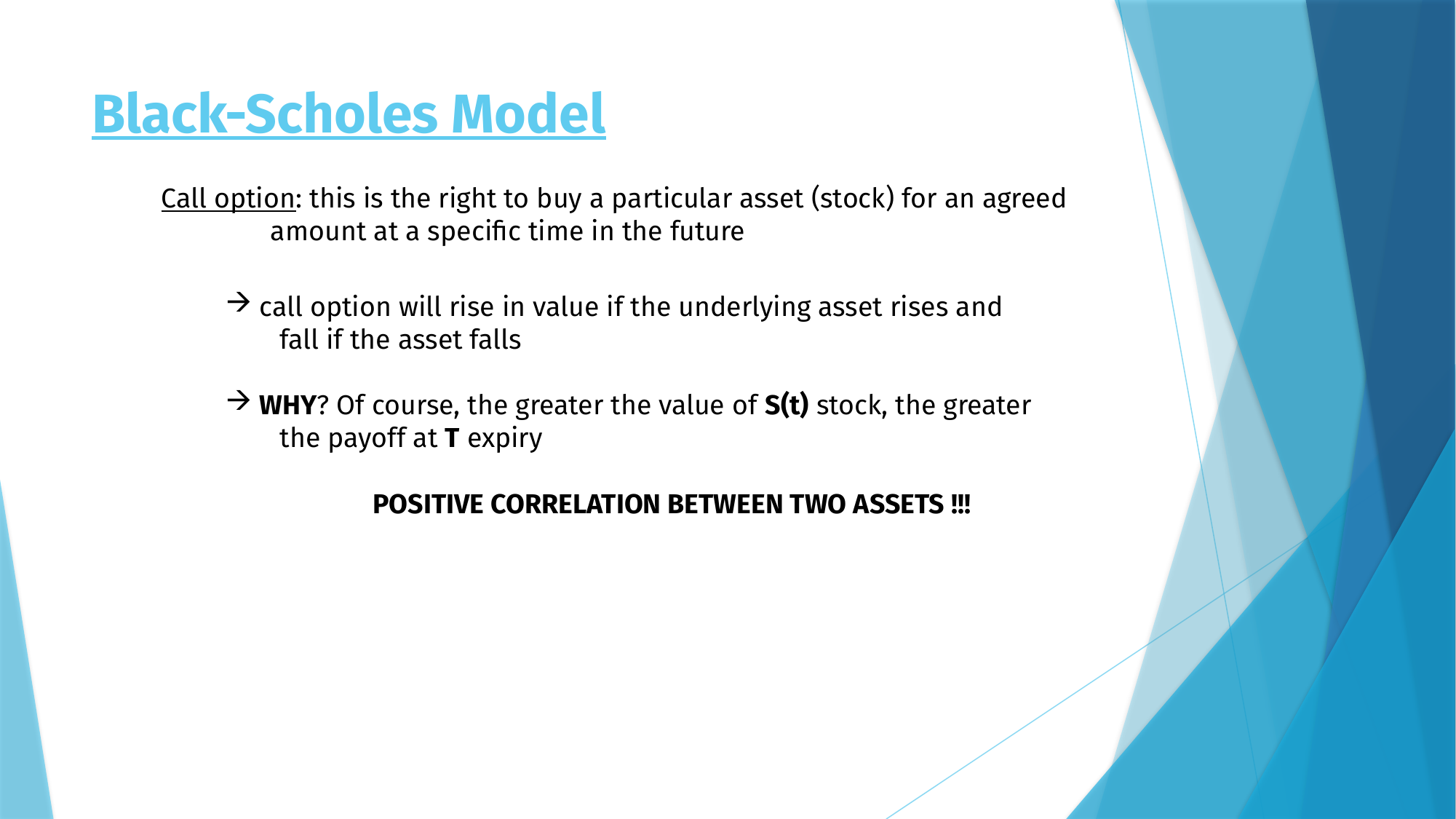

# Black-Scholes Model
Call option: this is the right to buy a particular asset (stock) for an agreed
	amount at a specific time in the future

call option will rise in value if the underlying asset rises and
fall if the asset falls

WHY? Of course, the greater the value of S(t) stock, the greater
the payoff at T expiry

POSITIVE CORRELATION BETWEEN TWO ASSETS !!!